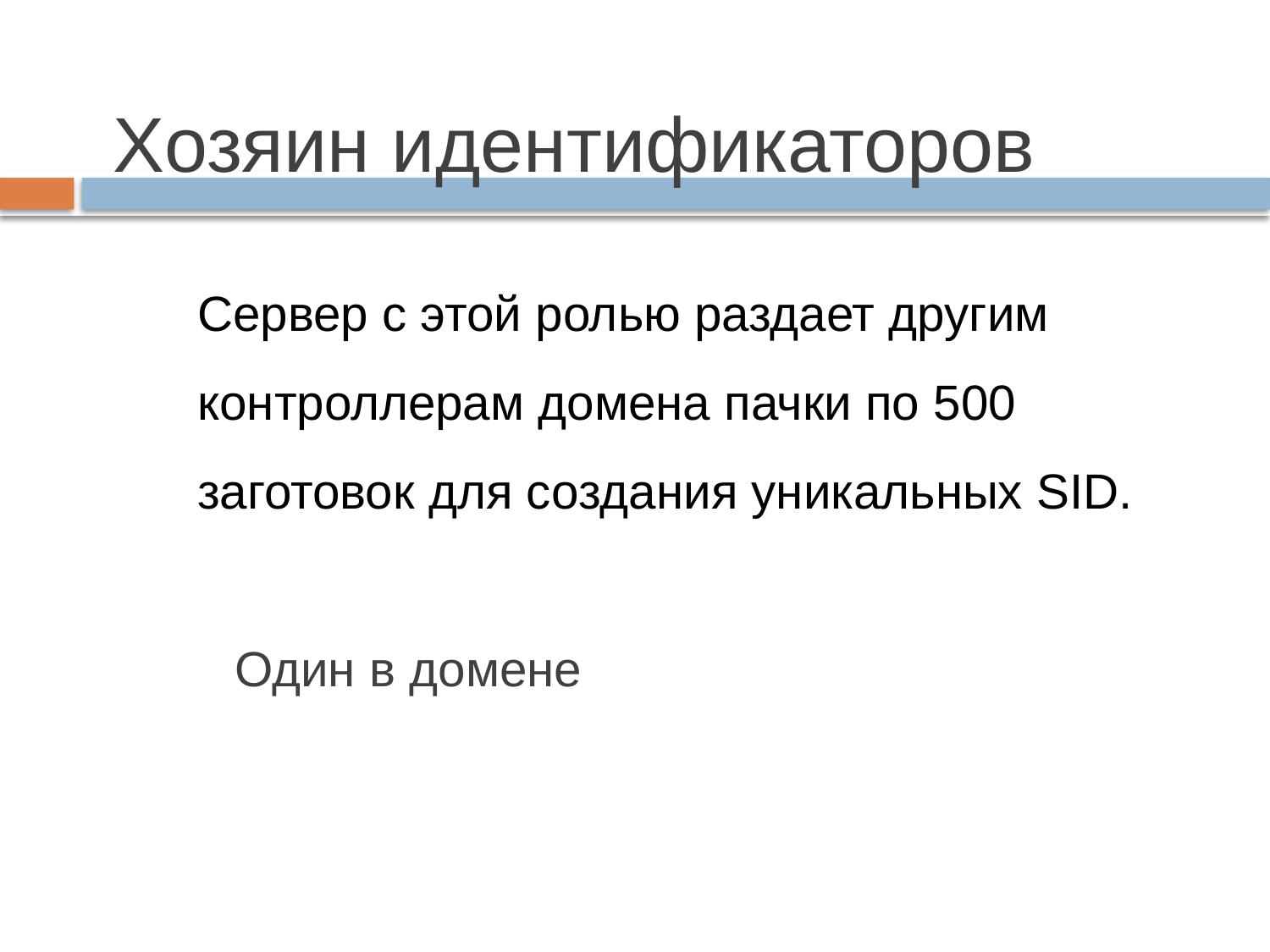

# Хозяин идентификаторов
Сервер с этой ролью раздает другим контроллерам домена пачки по 500 заготовок для создания уникальных SID.

Один в домене